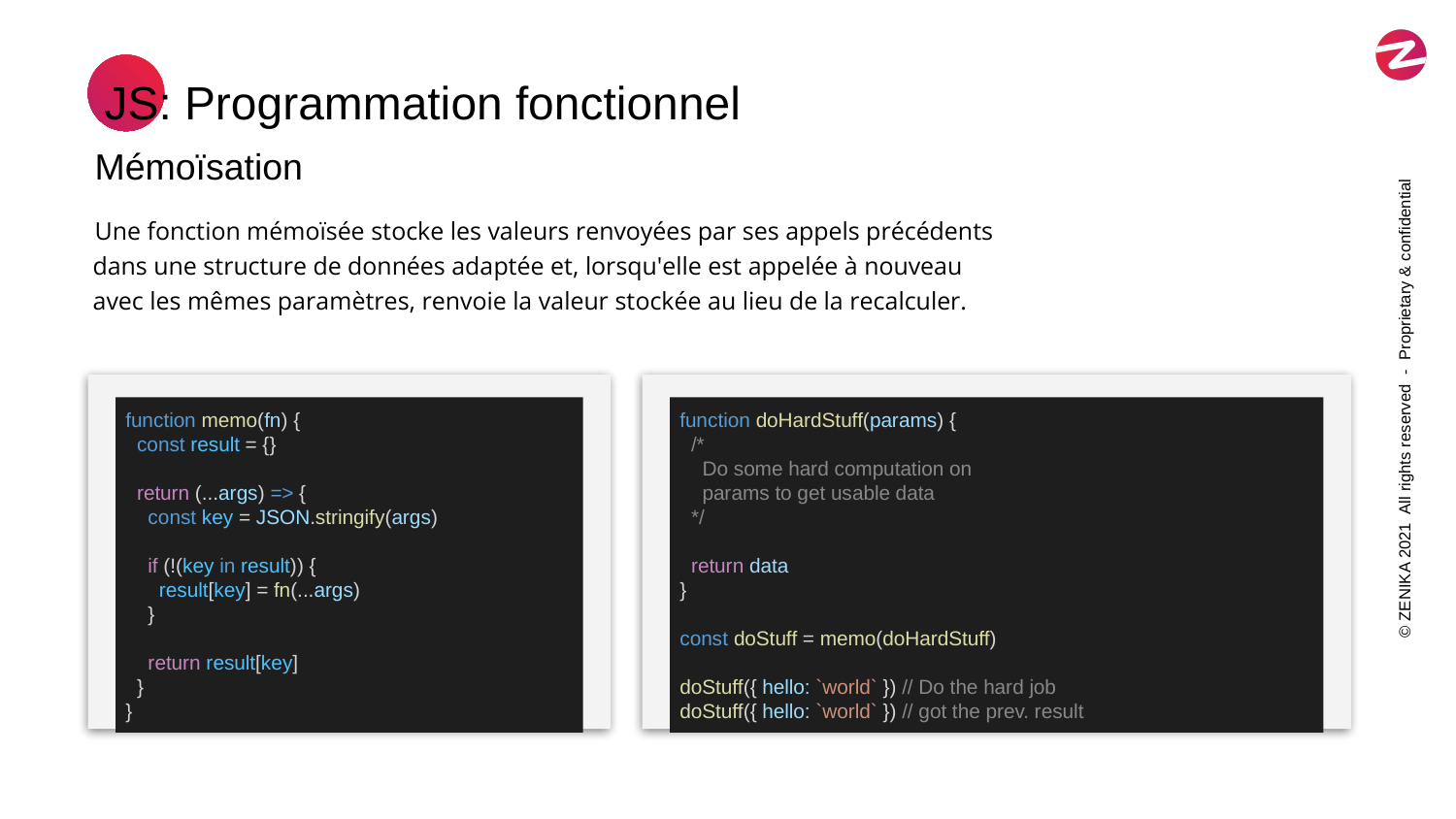

JS: Programmation fonctionnel

Mémoïsation
Une fonction mémoïsée stocke les valeurs renvoyées par ses appels précédents dans une structure de données adaptée et, lorsqu'elle est appelée à nouveau avec les mêmes paramètres, renvoie la valeur stockée au lieu de la recalculer.

function memo(fn) {
  const result = {}

  return (...args) => {
    const key = JSON.stringify(args)

    if (!(key in result)) {
      result[key] = fn(...args)
    }

    return result[key]
  }
}

function doHardStuff(params) {
  /*
    Do some hard computation on
    params to get usable data
  */

  return data
}

const doStuff = memo(doHardStuff)

doStuff({ hello: `world` }) // Do the hard job
doStuff({ hello: `world` }) // got the prev. result
12